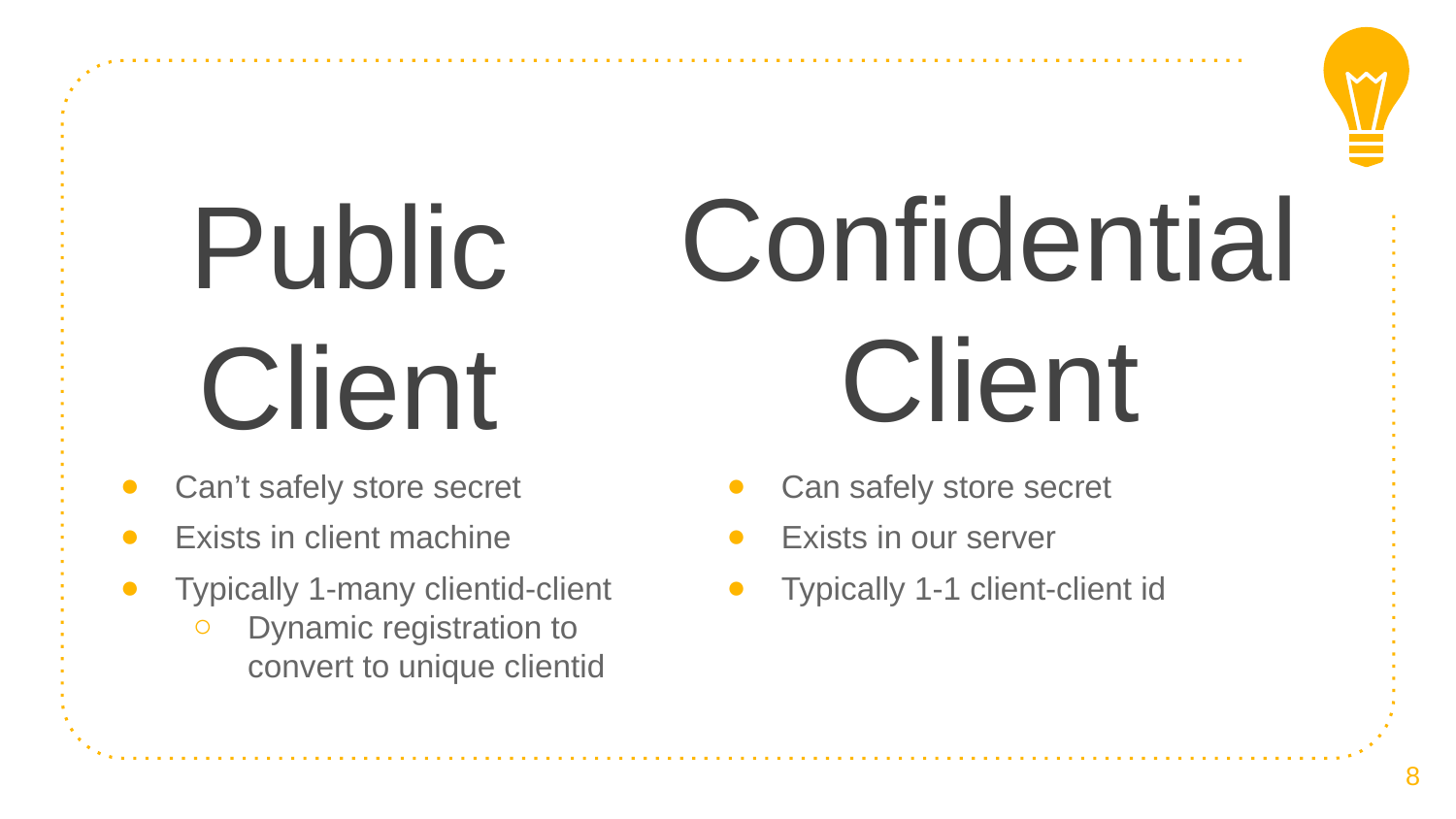

Confidential Client
# Public Client
Can safely store secret
Exists in our server
Typically 1-1 client-client id
Can’t safely store secret
Exists in client machine
Typically 1-many clientid-client
Dynamic registration to convert to unique clientid
8